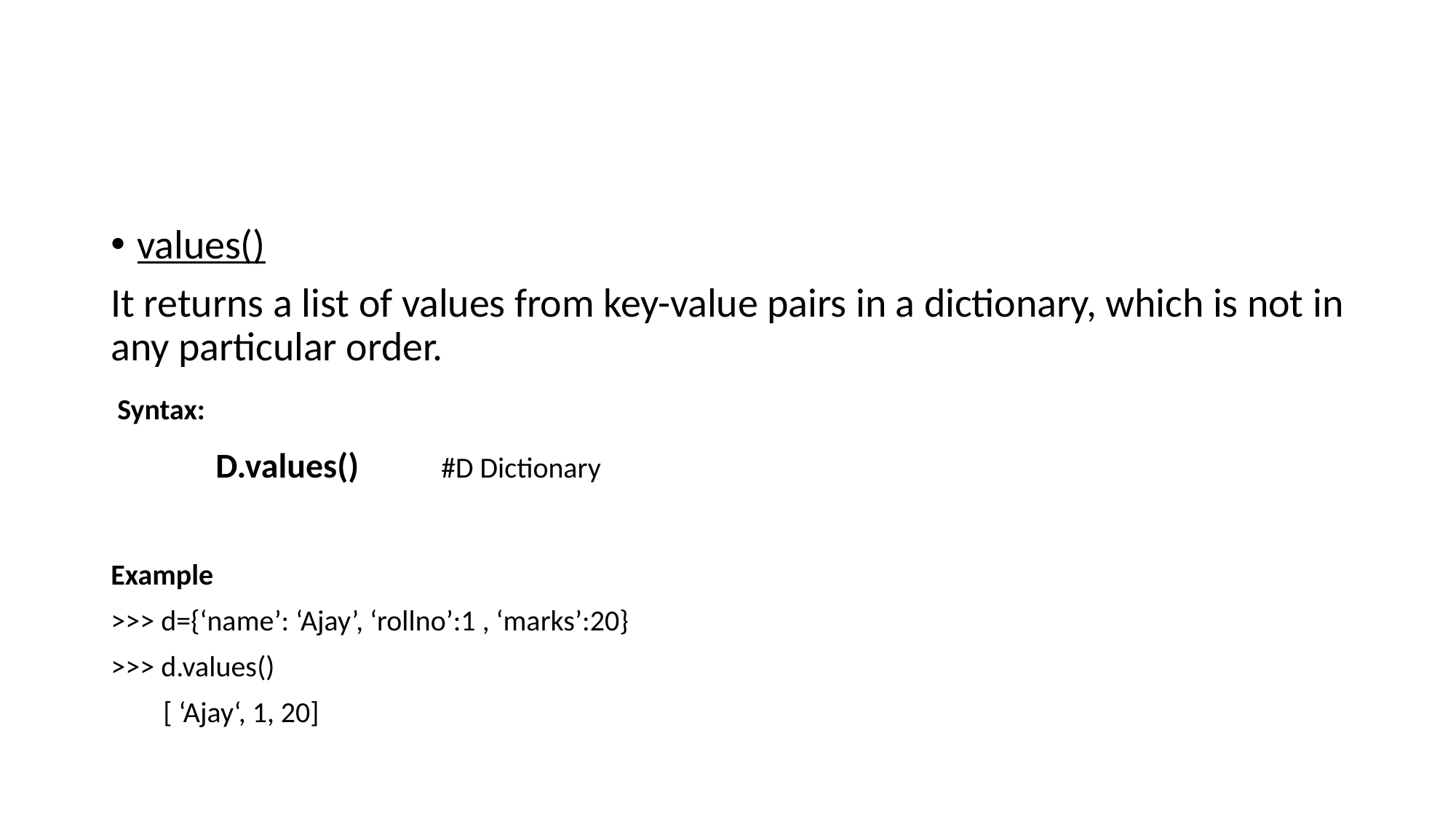

#
values()
It returns a list of values from key-value pairs in a dictionary, which is not in any particular order.
 Syntax:
	D.values()         #D Dictionary

Example
>>> d={‘name’: ‘Ajay’, ‘rollno’:1 , ‘marks’:20}
>>> d.values()
        [ ‘Ajay‘, 1, 20]